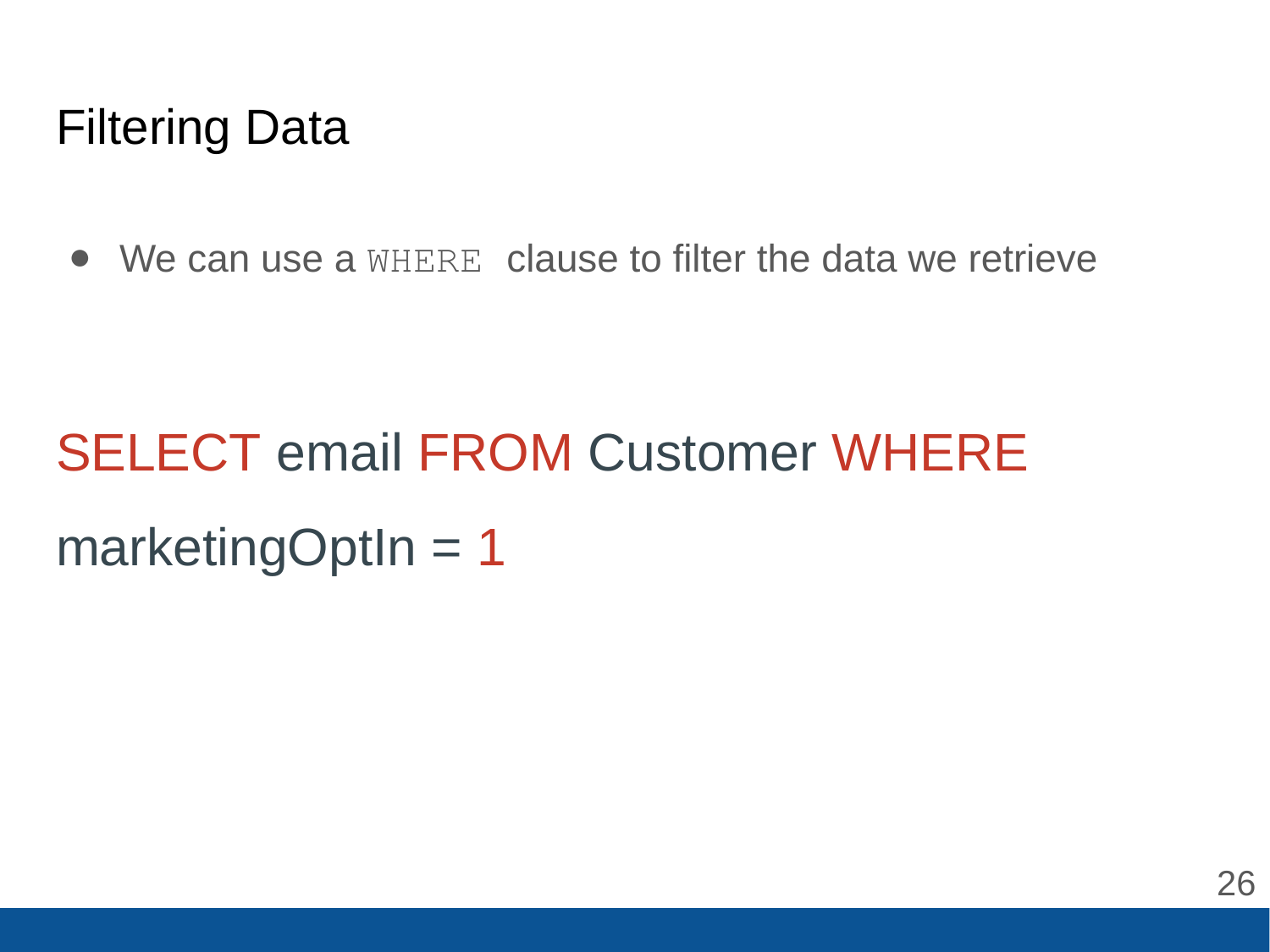

# Filtering Data
We can use a WHERE clause to filter the data we retrieve

SELECT email FROM Customer WHERE marketingOptIn = 1

26